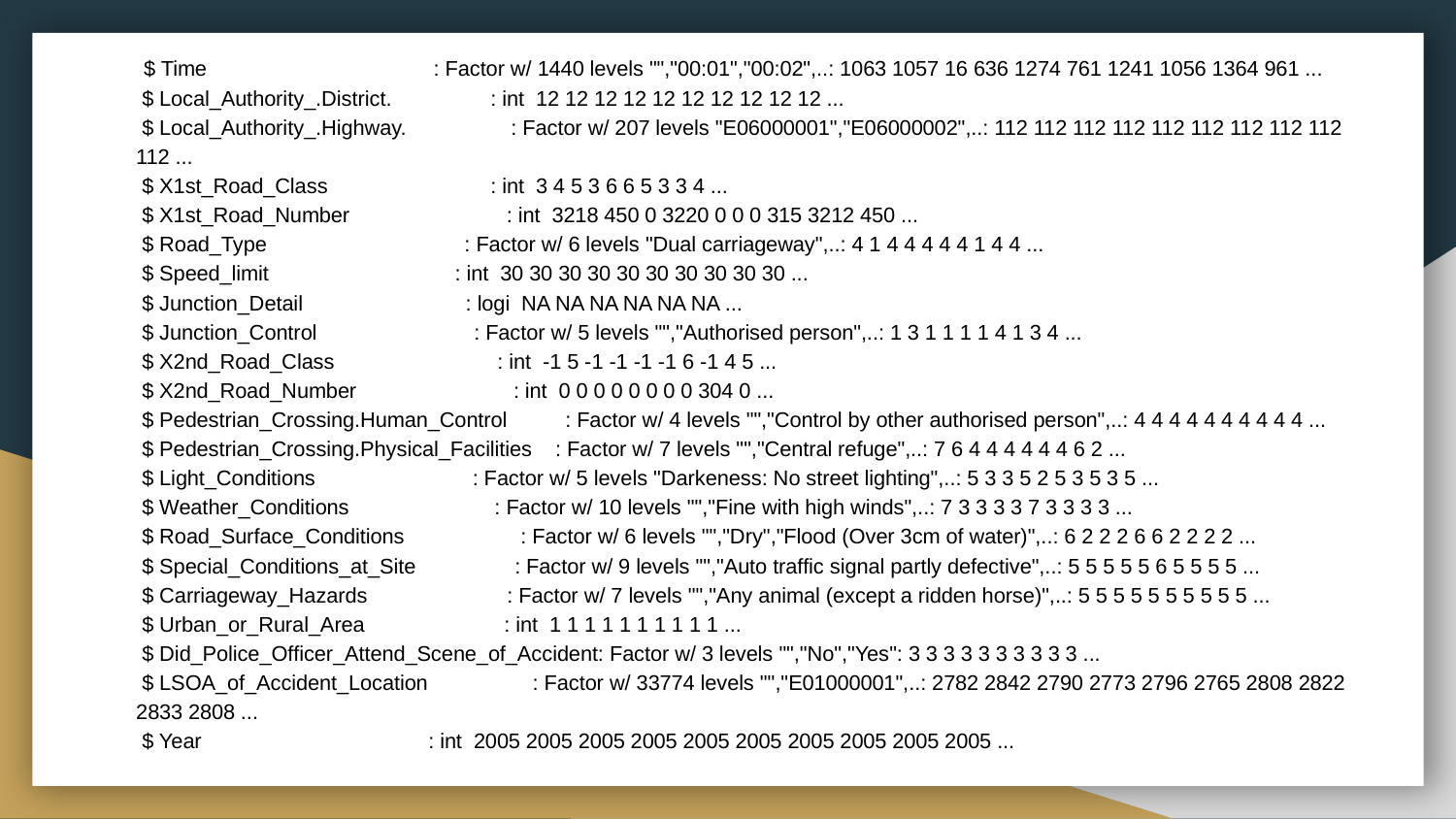

$ Time                                       : Factor w/ 1440 levels "","00:01","00:02",..: 1063 1057 16 636 1274 761 1241 1056 1364 961 ...
 $ Local_Authority_.District.                 : int  12 12 12 12 12 12 12 12 12 12 ...
 $ Local_Authority_.Highway.                  : Factor w/ 207 levels "E06000001","E06000002",..: 112 112 112 112 112 112 112 112 112 112 ...
 $ X1st_Road_Class                            : int  3 4 5 3 6 6 5 3 3 4 ...
 $ X1st_Road_Number                           : int  3218 450 0 3220 0 0 0 315 3212 450 ...
 $ Road_Type                                  : Factor w/ 6 levels "Dual carriageway",..: 4 1 4 4 4 4 4 1 4 4 ...
 $ Speed_limit                                : int  30 30 30 30 30 30 30 30 30 30 ...
 $ Junction_Detail                            : logi  NA NA NA NA NA NA ...
 $ Junction_Control                           : Factor w/ 5 levels "","Authorised person",..: 1 3 1 1 1 1 4 1 3 4 ...
 $ X2nd_Road_Class                            : int  -1 5 -1 -1 -1 -1 6 -1 4 5 ...
 $ X2nd_Road_Number                           : int  0 0 0 0 0 0 0 0 304 0 ...
 $ Pedestrian_Crossing.Human_Control          : Factor w/ 4 levels "","Control by other authorised person",..: 4 4 4 4 4 4 4 4 4 4 ...
 $ Pedestrian_Crossing.Physical_Facilities    : Factor w/ 7 levels "","Central refuge",..: 7 6 4 4 4 4 4 4 6 2 ...
 $ Light_Conditions                           : Factor w/ 5 levels "Darkeness: No street lighting",..: 5 3 3 5 2 5 3 5 3 5 ...
 $ Weather_Conditions                         : Factor w/ 10 levels "","Fine with high winds",..: 7 3 3 3 3 7 3 3 3 3 ...
 $ Road_Surface_Conditions                    : Factor w/ 6 levels "","Dry","Flood (Over 3cm of water)",..: 6 2 2 2 6 6 2 2 2 2 ...
 $ Special_Conditions_at_Site                 : Factor w/ 9 levels "","Auto traffic signal partly defective",..: 5 5 5 5 5 6 5 5 5 5 ...
 $ Carriageway_Hazards                        : Factor w/ 7 levels "","Any animal (except a ridden horse)",..: 5 5 5 5 5 5 5 5 5 5 ...
 $ Urban_or_Rural_Area                        : int  1 1 1 1 1 1 1 1 1 1 ...
 $ Did_Police_Officer_Attend_Scene_of_Accident: Factor w/ 3 levels "","No","Yes": 3 3 3 3 3 3 3 3 3 3 ...
 $ LSOA_of_Accident_Location                  : Factor w/ 33774 levels "","E01000001",..: 2782 2842 2790 2773 2796 2765 2808 2822 2833 2808 ...
 $ Year                                       : int  2005 2005 2005 2005 2005 2005 2005 2005 2005 2005 ...